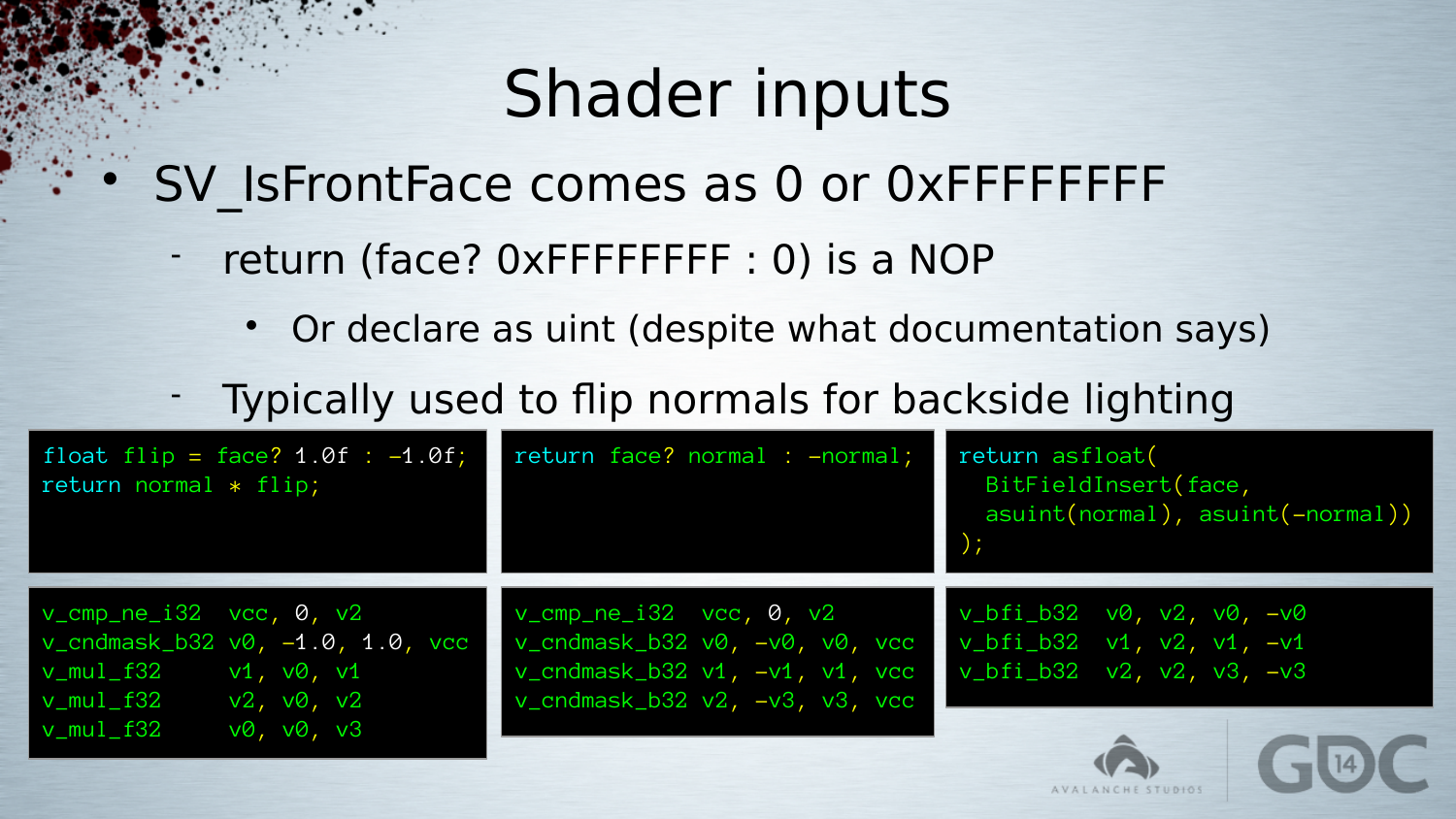

# Shader inputs
SV_IsFrontFace comes as 0 or 0xFFFFFFFF
return (face? 0xFFFFFFFF : 0) is a NOP
Or declare as uint (despite what documentation says)
Typically used to flip normals for backside lighting
float flip = face? 1.0f : -1.0f;
return normal * flip;

return face? normal : -normal;

return asfloat(
  BitFieldInsert(face,
  asuint(normal), asuint(-normal))
);

v_cmp_ne_i32  vcc, 0, v2
v_cndmask_b32 v0, -1.0, 1.0, vcc
v_mul_f32     v1, v0, v1
v_mul_f32     v2, v0, v2
v_mul_f32     v0, v0, v3

v_cmp_ne_i32  vcc, 0, v2
v_cndmask_b32 v0, -v0, v0, vcc
v_cndmask_b32 v1, -v1, v1, vcc
v_cndmask_b32 v2, -v3, v3, vcc

v_bfi_b32  v0, v2, v0, -v0
v_bfi_b32  v1, v2, v1, -v1
v_bfi_b32  v2, v2, v3, -v3